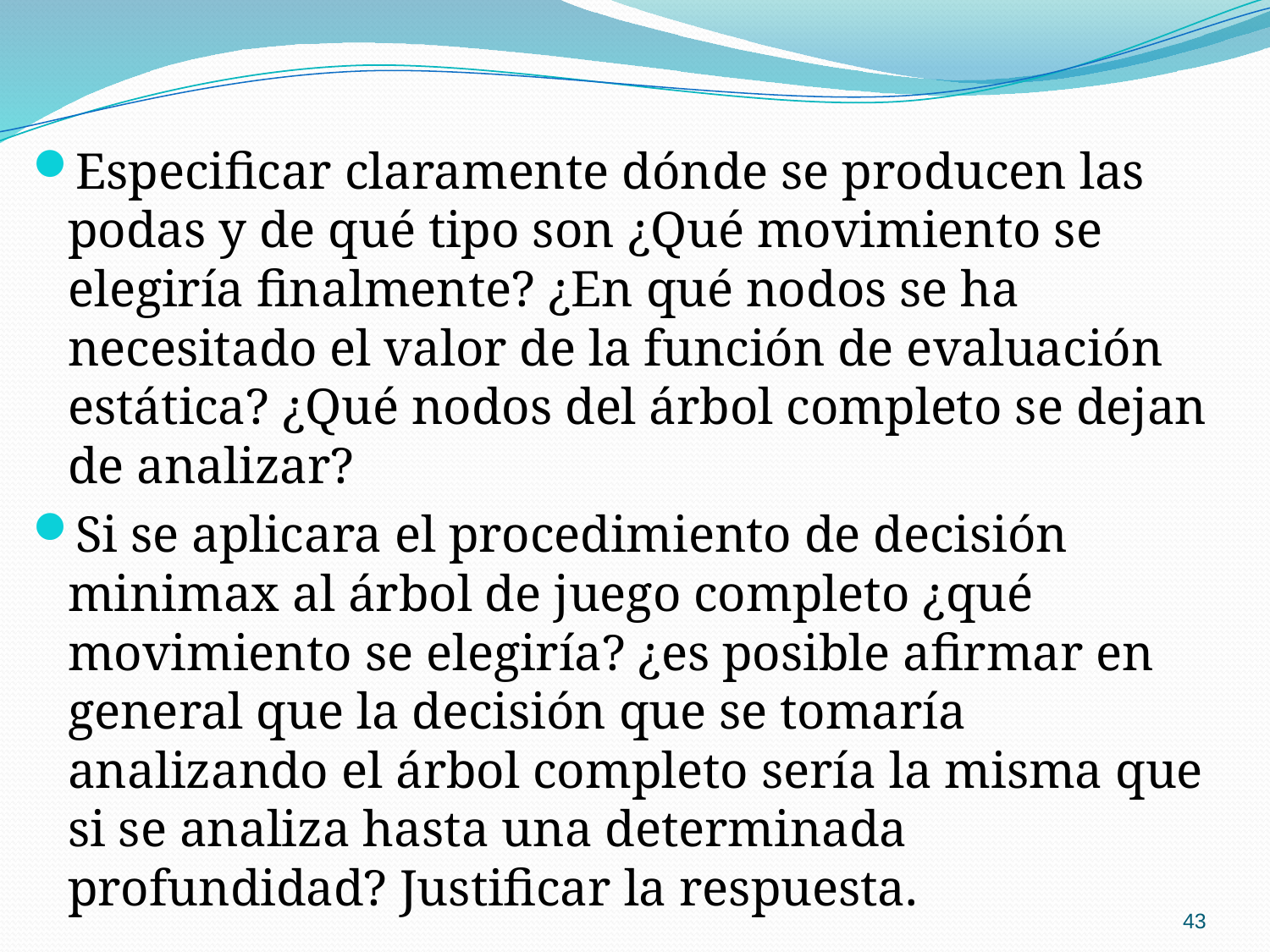

Especificar claramente dónde se producen las podas y de qué tipo son ¿Qué movimiento se elegiría finalmente? ¿En qué nodos se ha necesitado el valor de la función de evaluación estática? ¿Qué nodos del árbol completo se dejan de analizar?
Si se aplicara el procedimiento de decisión minimax al árbol de juego completo ¿qué movimiento se elegiría? ¿es posible afirmar en general que la decisión que se tomaría analizando el árbol completo sería la misma que si se analiza hasta una determinada profundidad? Justificar la respuesta.
43